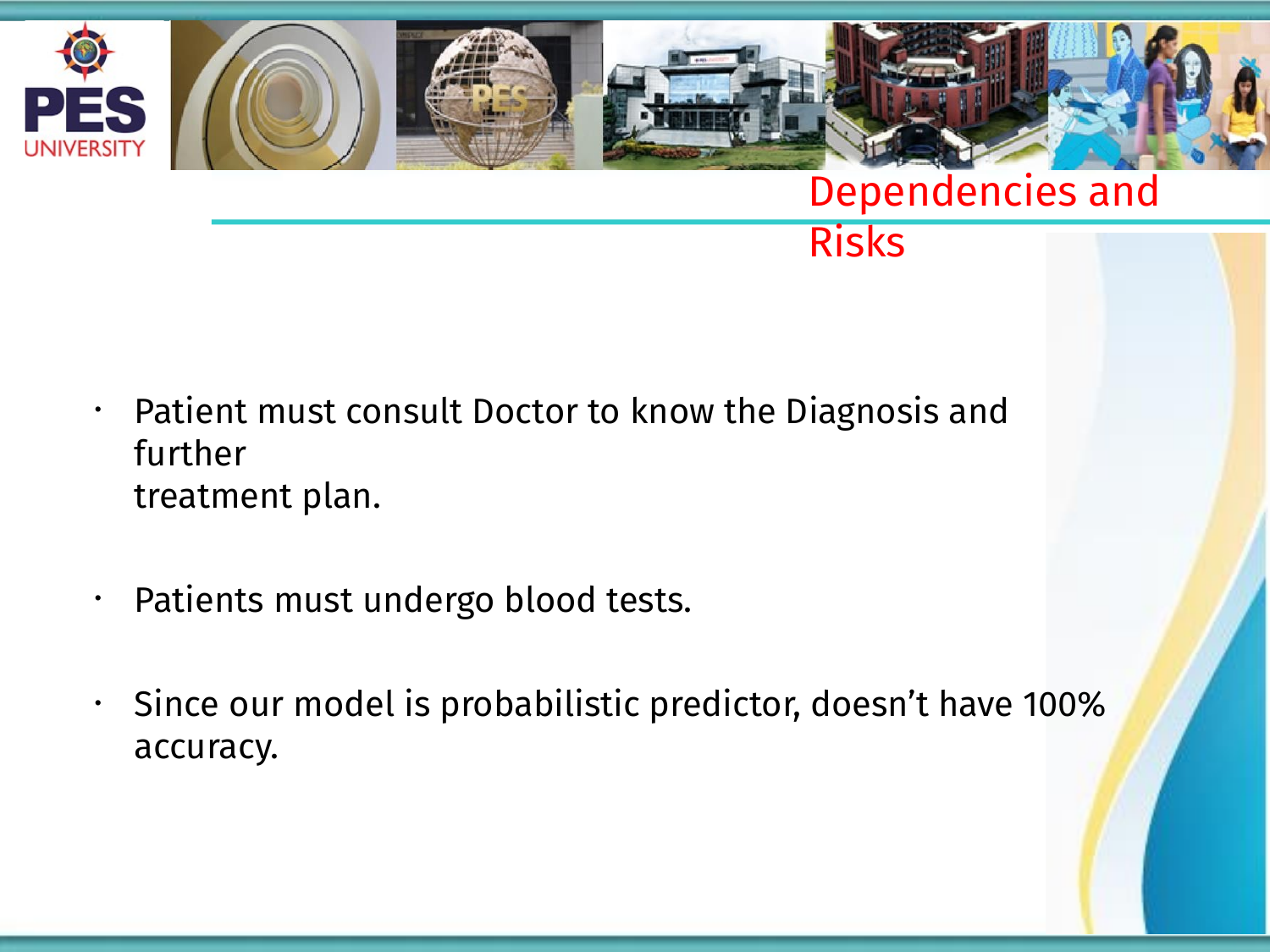

# Dependencies and Risks

Patient must consult Doctor to know the Diagnosis and further
treatment plan.

Patients must undergo blood tests.

Since our model is probabilistic predictor, doesn’t have 100%
accuracy.